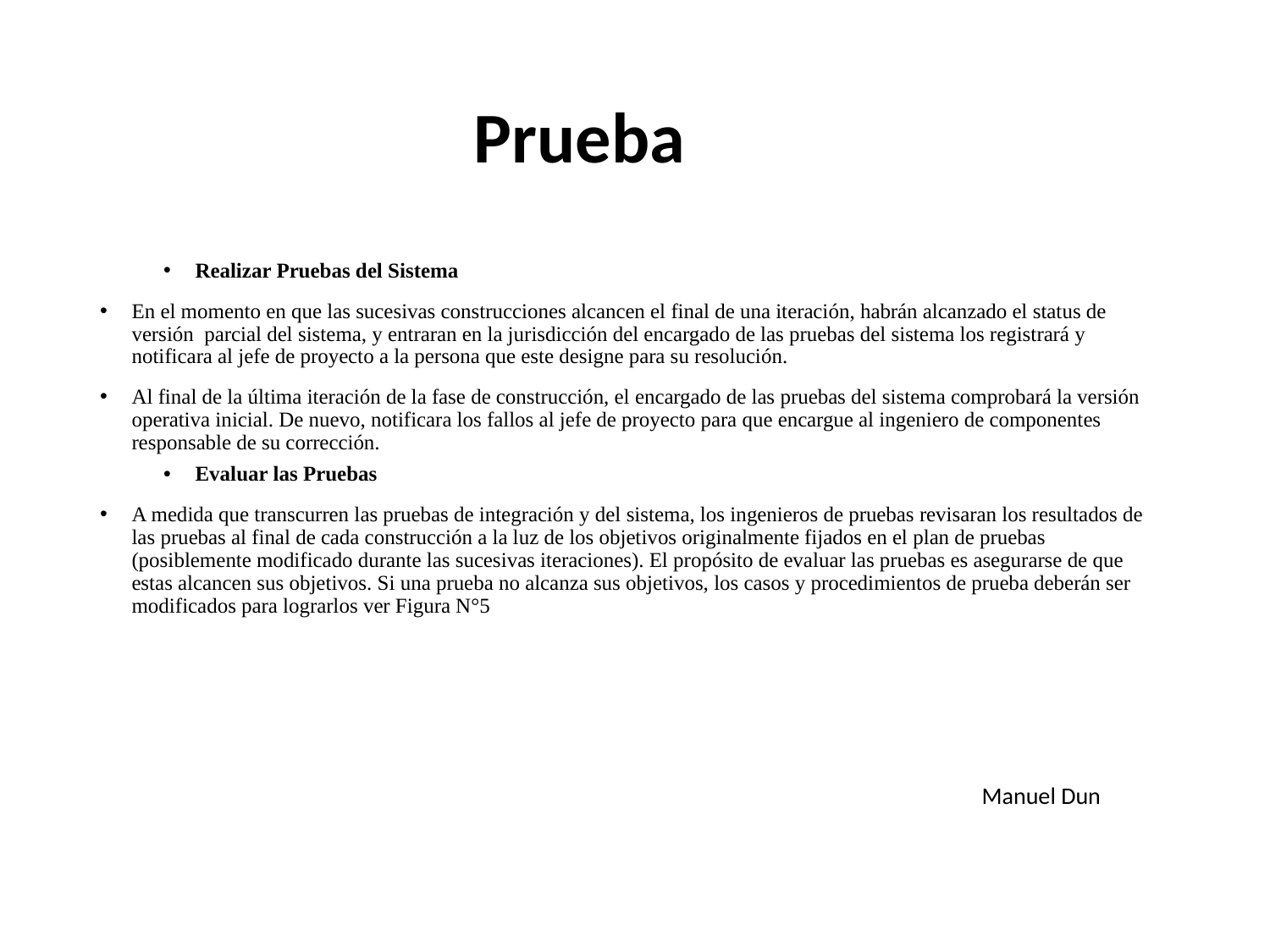

Prueba
Realizar Pruebas del Sistema
En el momento en que las sucesivas construcciones alcancen el final de una iteración, habrán alcanzado el status de versión  parcial del sistema, y entraran en la jurisdicción del encargado de las pruebas del sistema los registrará y notificara al jefe de proyecto a la persona que este designe para su resolución.
Al final de la última iteración de la fase de construcción, el encargado de las pruebas del sistema comprobará la versión operativa inicial. De nuevo, notificara los fallos al jefe de proyecto para que encargue al ingeniero de componentes responsable de su corrección.
Evaluar las Pruebas
A medida que transcurren las pruebas de integración y del sistema, los ingenieros de pruebas revisaran los resultados de las pruebas al final de cada construcción a la luz de los objetivos originalmente fijados en el plan de pruebas (posiblemente modificado durante las sucesivas iteraciones). El propósito de evaluar las pruebas es asegurarse de que estas alcancen sus objetivos. Si una prueba no alcanza sus objetivos, los casos y procedimientos de prueba deberán ser modificados para lograrlos ver Figura N°5

Manuel Dun